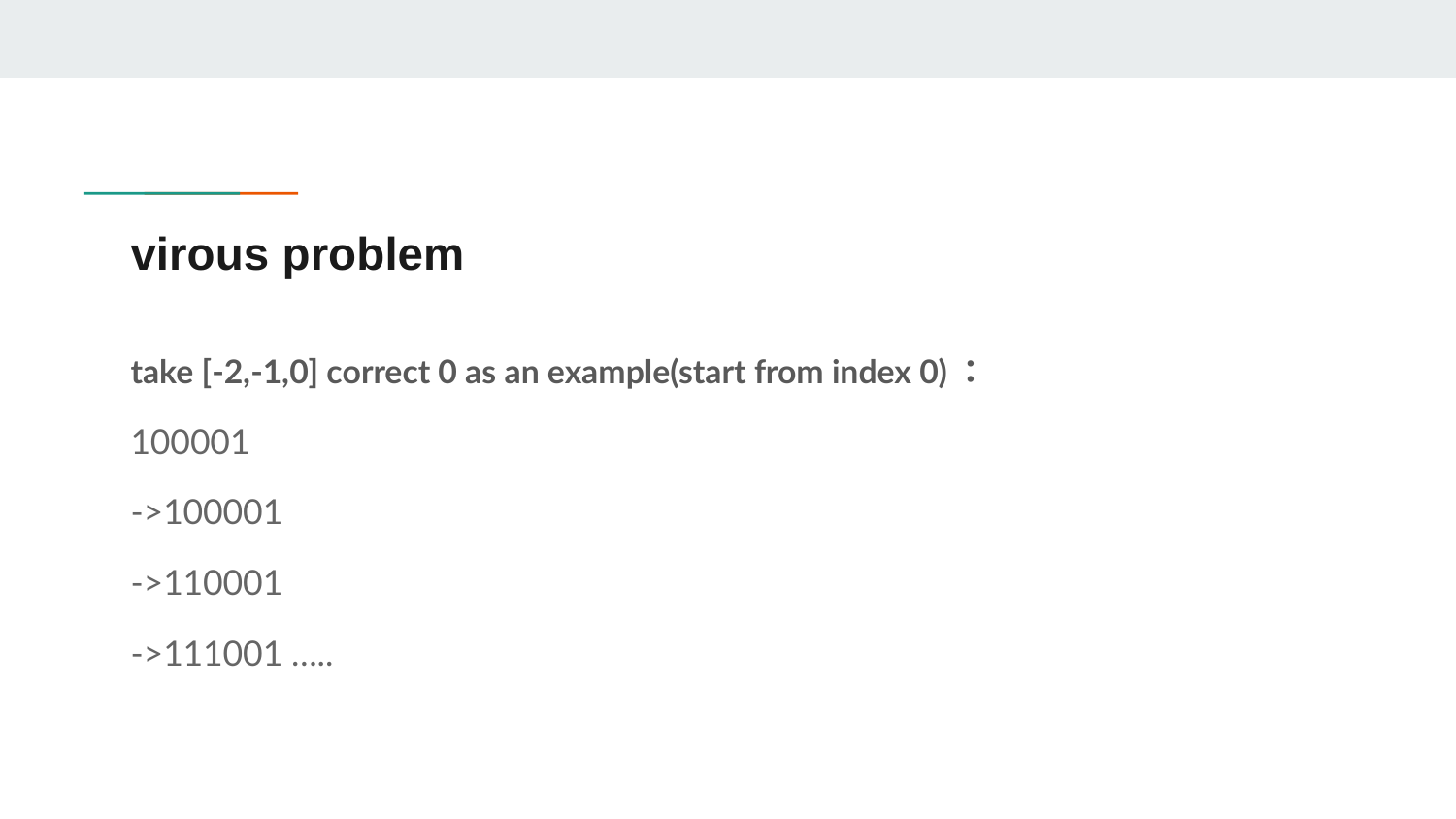

# virous problem
take [-2,-1,0] correct 0 as an example(start from index 0)：
100001
->100001
->110001
->111001 …..